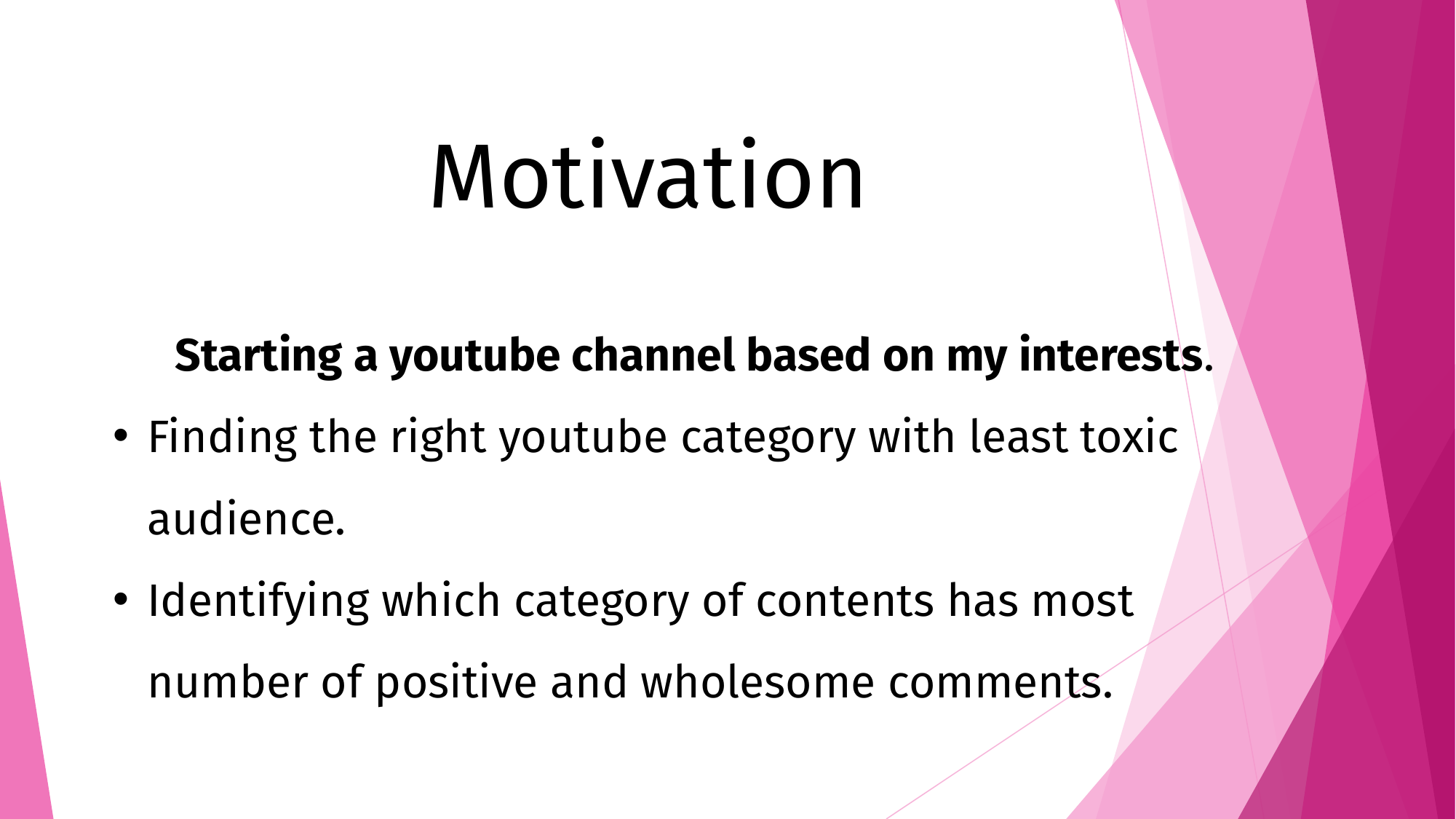

Motivation

Starting a youtube channel based on my interests.
Finding the right youtube category with least toxic audience.
Identifying which category of contents has most number of positive and wholesome comments.